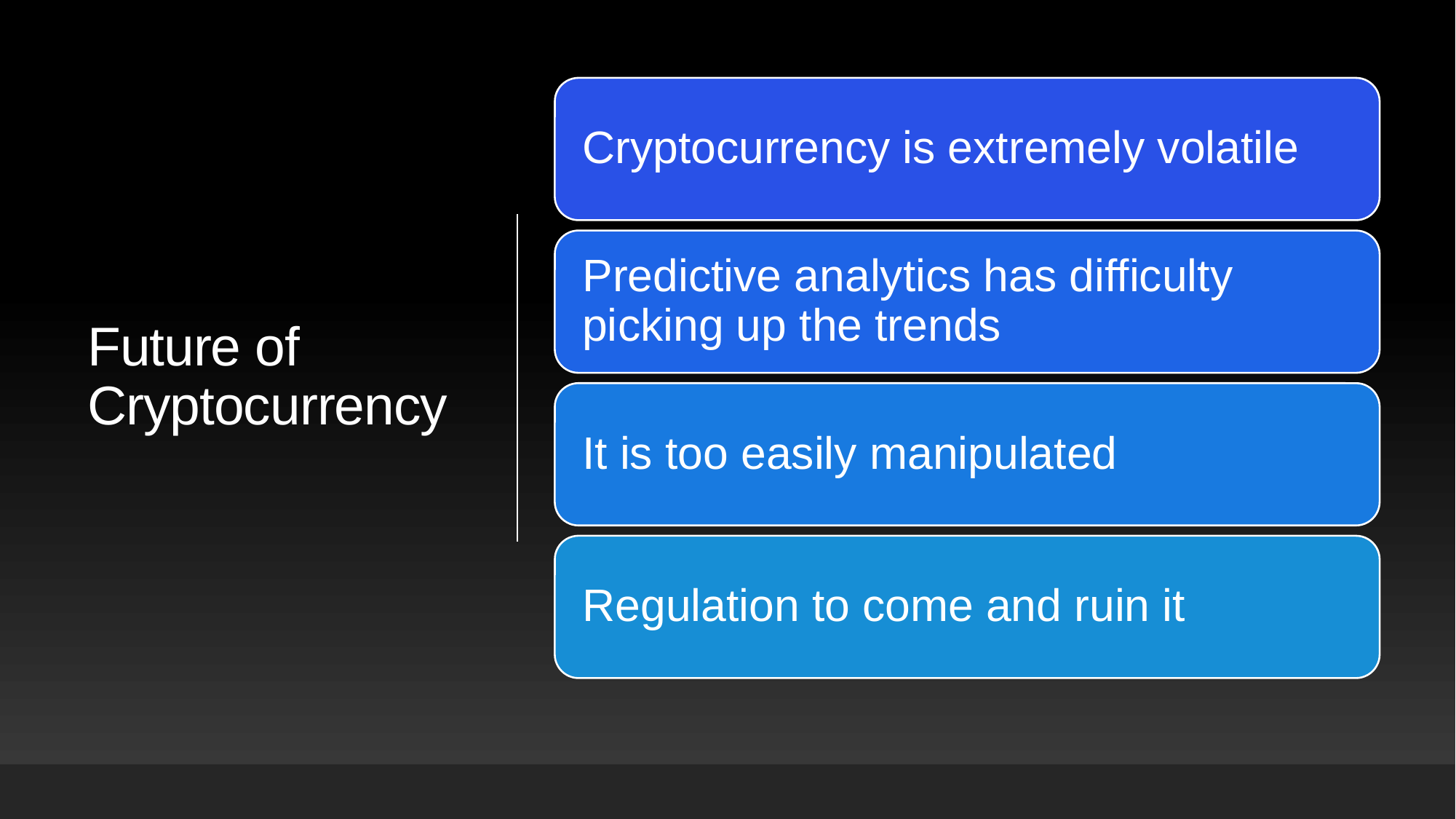

# Future of Cryptocurrency
Cryptocurrency is extremely volatile
Predictive analytics has difficulty picking up the trends
It is too easily manipulated
Regulation to come and ruin it